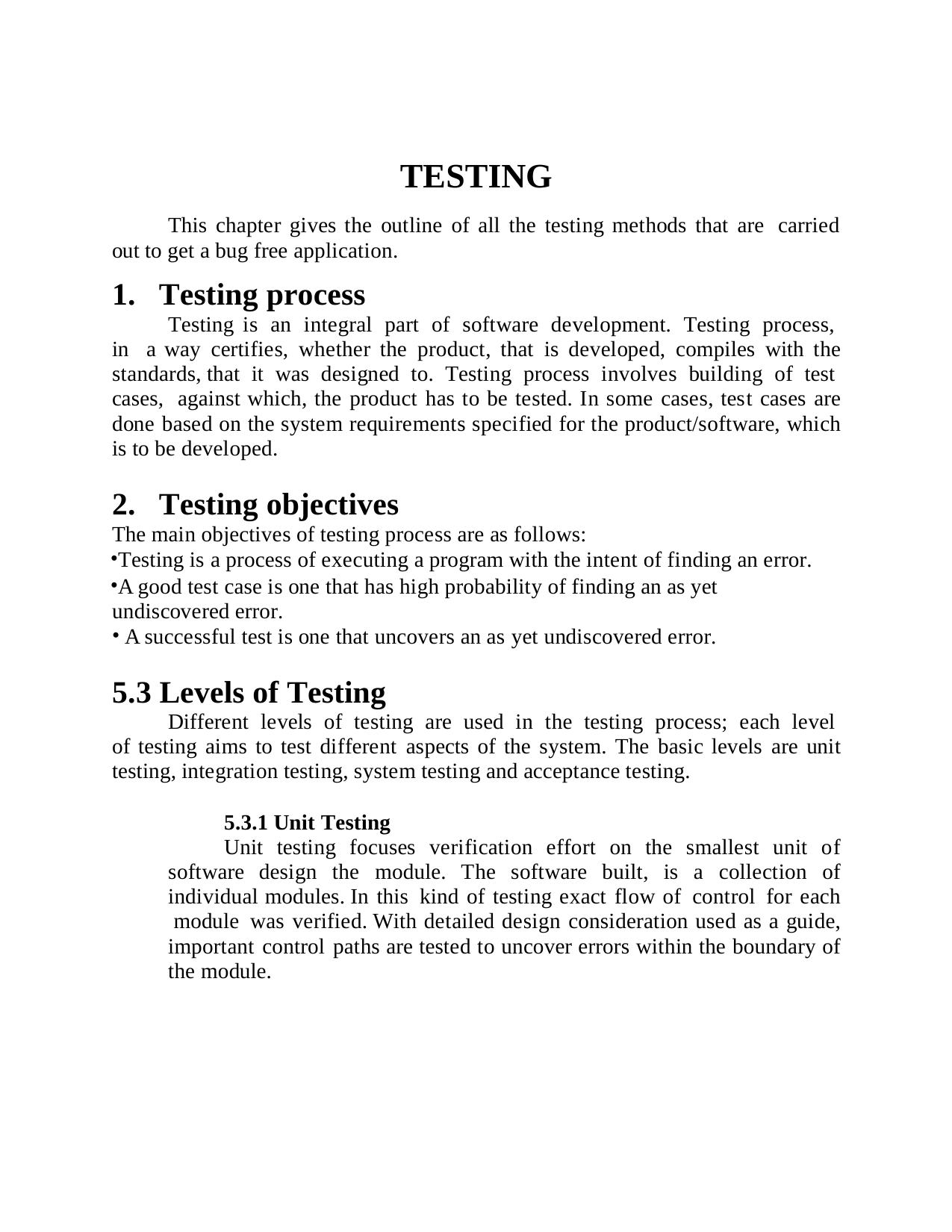

TESTING
This chapter gives the outline of all the testing methods that are  carried out to get a bug free application.
Testing process
Testing is  an  integral  part  of  software  development.  Testing  process,  in  a way certifies, whether the product, that is developed, compiles with the standards, that  it  was  designed  to.  Testing  process  involves  building  of  test  cases,  against which, the product has to be tested. In some cases, test cases are done based on the system requirements specified for the product/software, which is to be developed.

Testing objectives
The main objectives of testing process are as follows:
Testing is a process of executing a program with the intent of finding an error.
A good test case is one that has high probability of finding an as yet undiscovered error.
A successful test is one that uncovers an as yet undiscovered error.

5.3 Levels of Testing
Different  levels  of  testing  are  used  in  the  testing  process;  each  level  of testing aims to test different aspects of the system. The basic levels are unit testing, integration testing, system testing and acceptance testing.

5.3.1 Unit Testing
Unit testing focuses verification effort on the smallest unit of software design the module. The software built, is a collection of individual modules. In this  kind of testing exact flow of  control  for each  module  was verified. With detailed design consideration used as a guide, important control paths are tested to uncover errors within the boundary of the module.